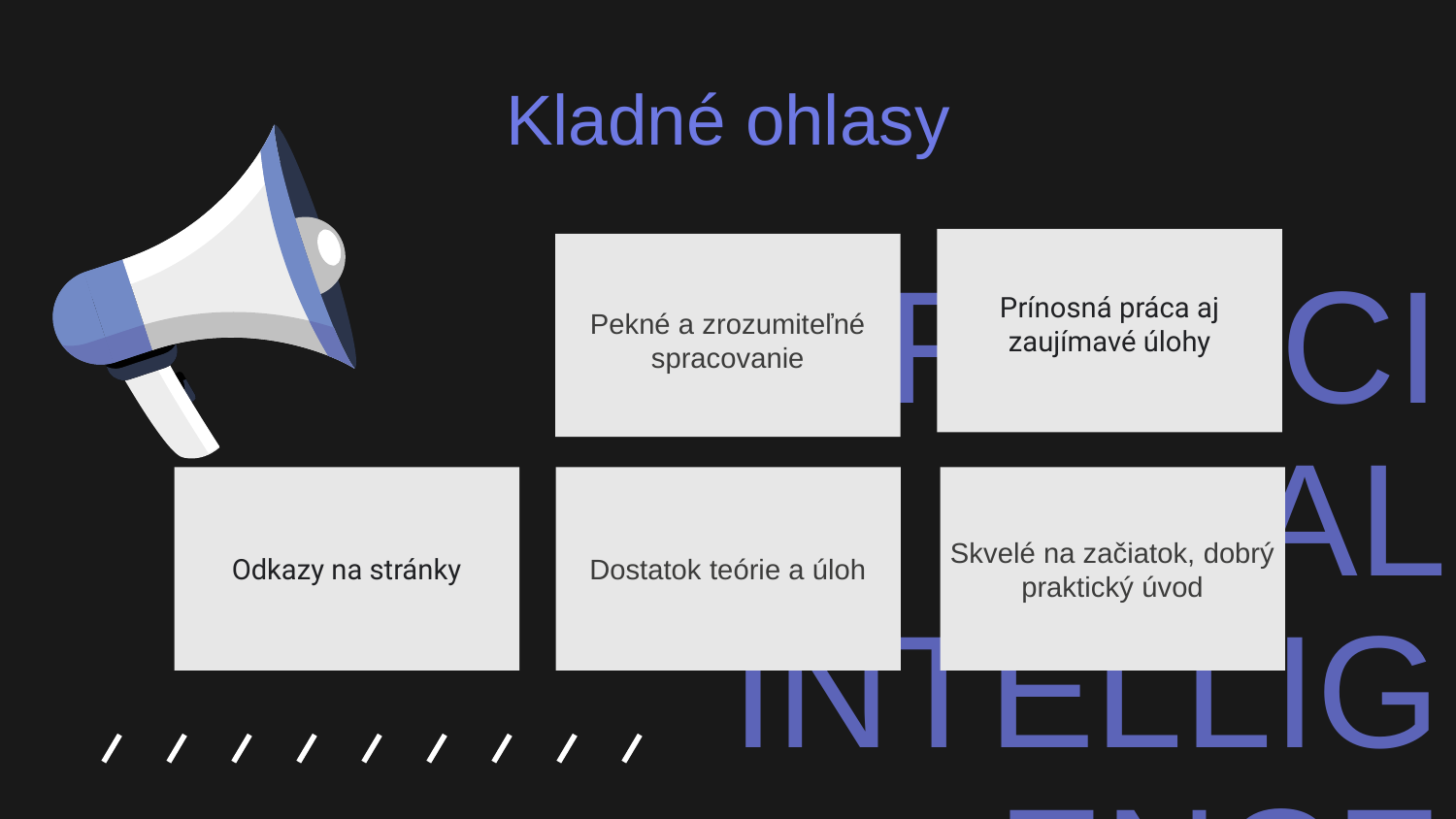

# Kladné ohlasy

Prínosná práca aj zaujímavé úlohy
Pekné a zrozumiteľné spracovanie

Odkazy na stránky
Dostatok teórie a úloh
Skvelé na začiatok, dobrý praktický úvod